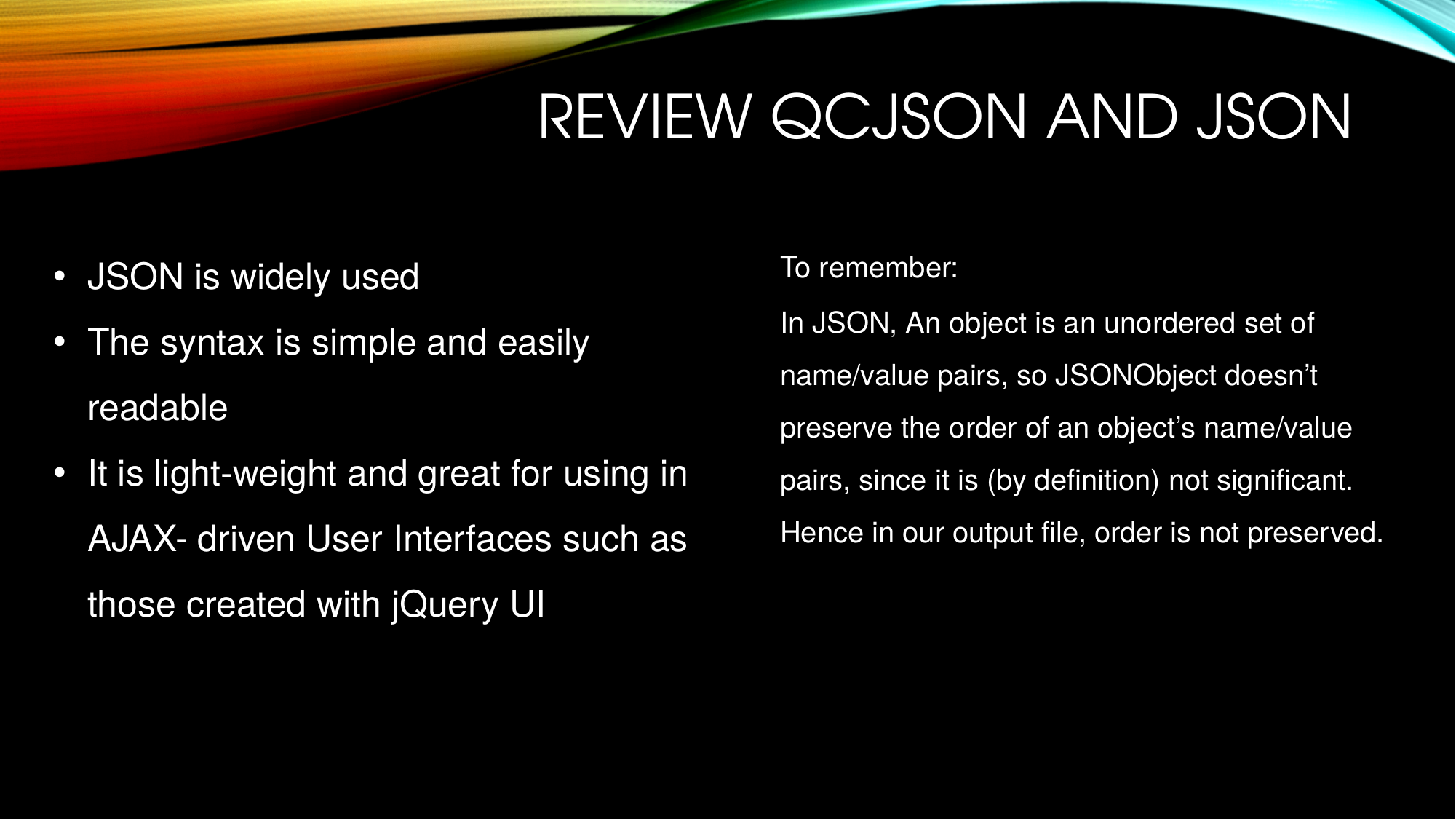

# REVIEW QCJSON and JSON
JSON is widely used
The syntax is simple and easily readable
It is light-weight and great for using in AJAX- driven User Interfaces such as those created with jQuery UI

To remember:
In JSON, An object is an unordered set of name/value pairs, so JSONObject doesn’t preserve the order of an object’s name/value pairs, since it is (by definition) not significant. Hence in our output file, order is not preserved.